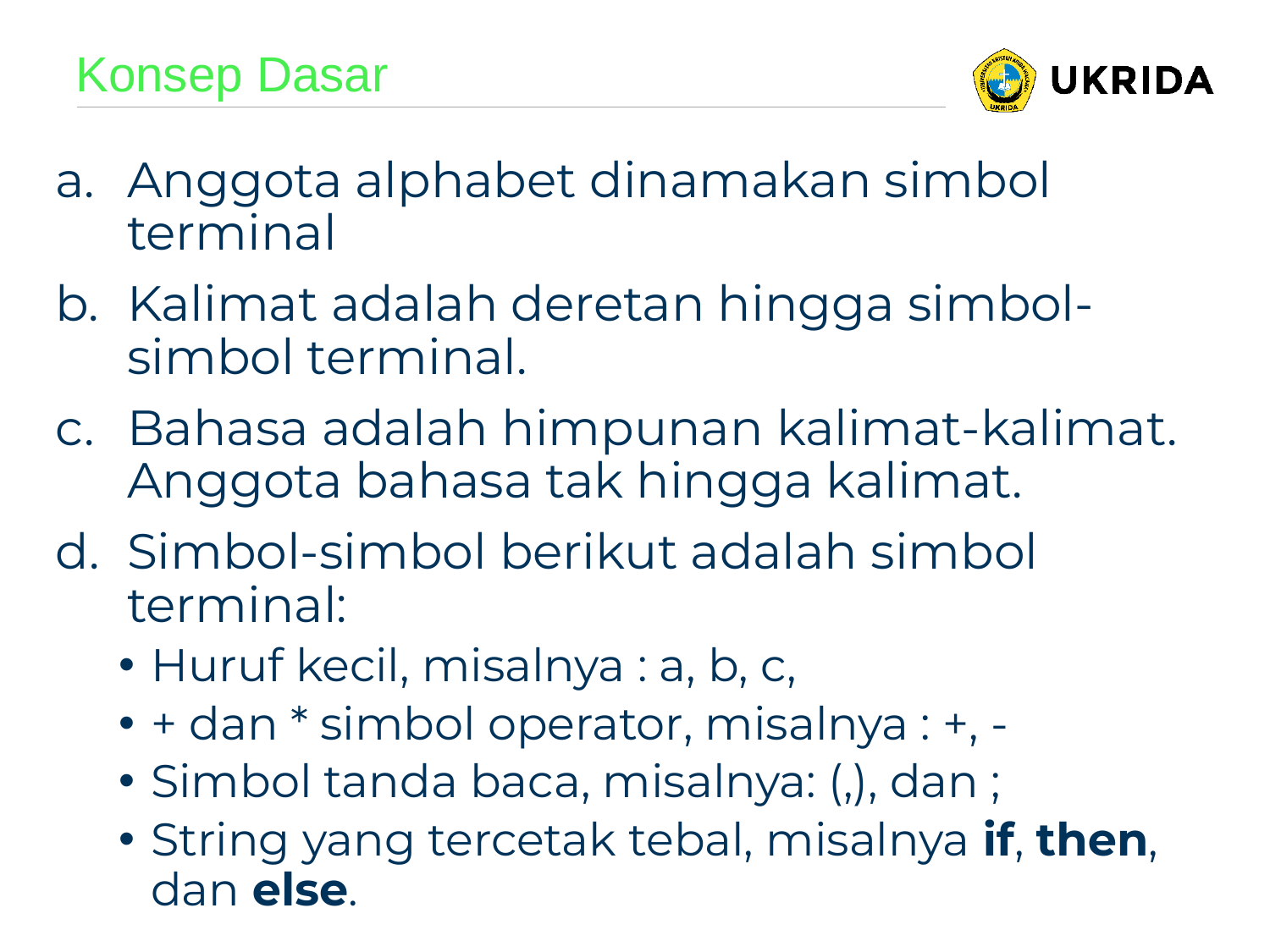

# Konsep Dasar
Anggota alphabet dinamakan simbol terminal
Kalimat adalah deretan hingga simbol-simbol terminal.
Bahasa adalah himpunan kalimat-kalimat. Anggota bahasa tak hingga kalimat.
Simbol-simbol berikut adalah simbol terminal:
Huruf kecil, misalnya : a, b, c,
+ dan * simbol operator, misalnya : +, -
Simbol tanda baca, misalnya: (,), dan ;
String yang tercetak tebal, misalnya if, then, dan else.